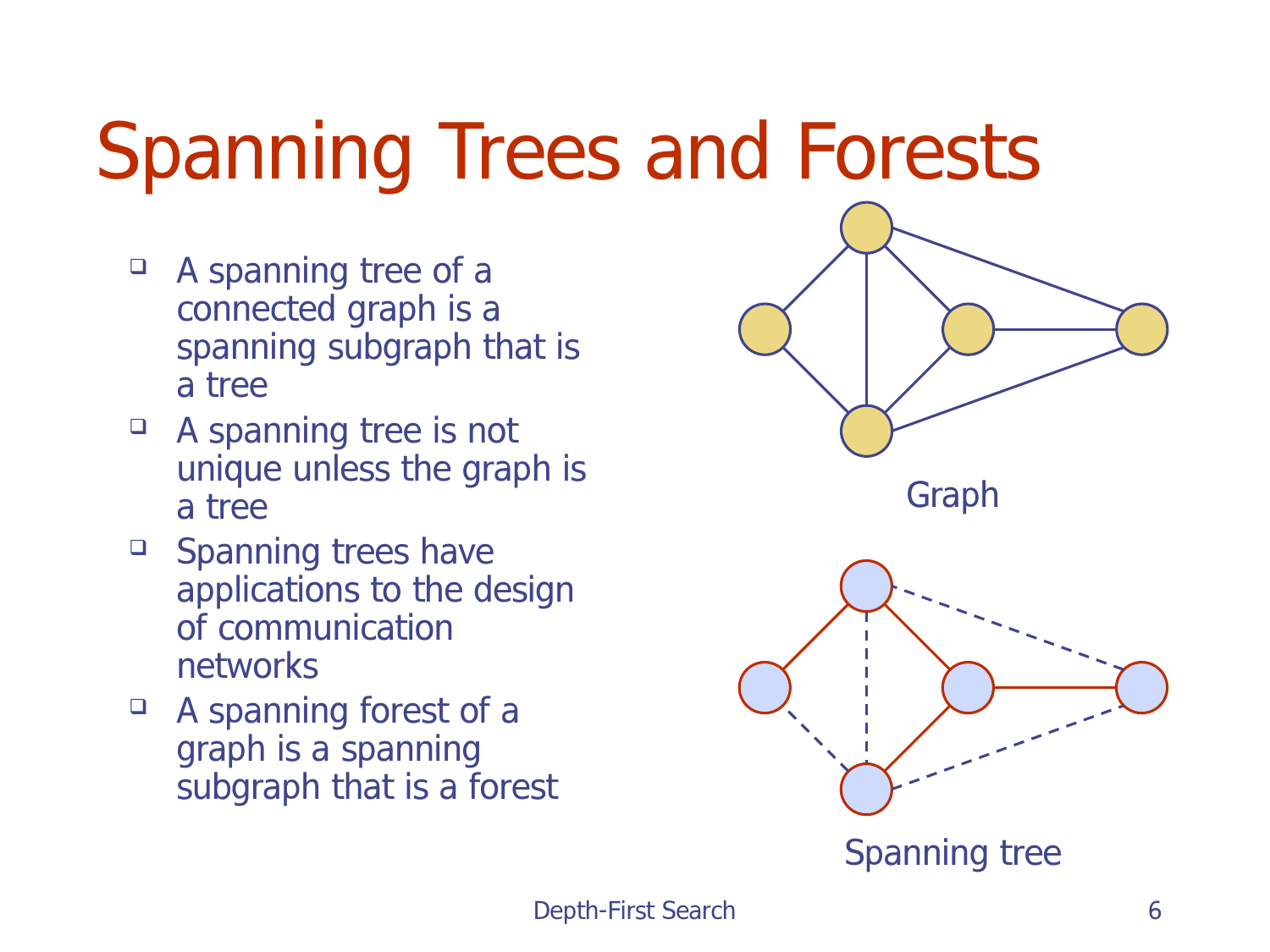

# Spanning Trees and Forests

A spanning tree of a connected graph is a spanning subgraph that is a tree
A spanning tree is not unique unless the graph is a tree
Spanning trees have applications to the design of communication networks
A spanning forest of a graph is a spanning subgraph that is a forest

Graph

Spanning tree
Depth-First Search
6